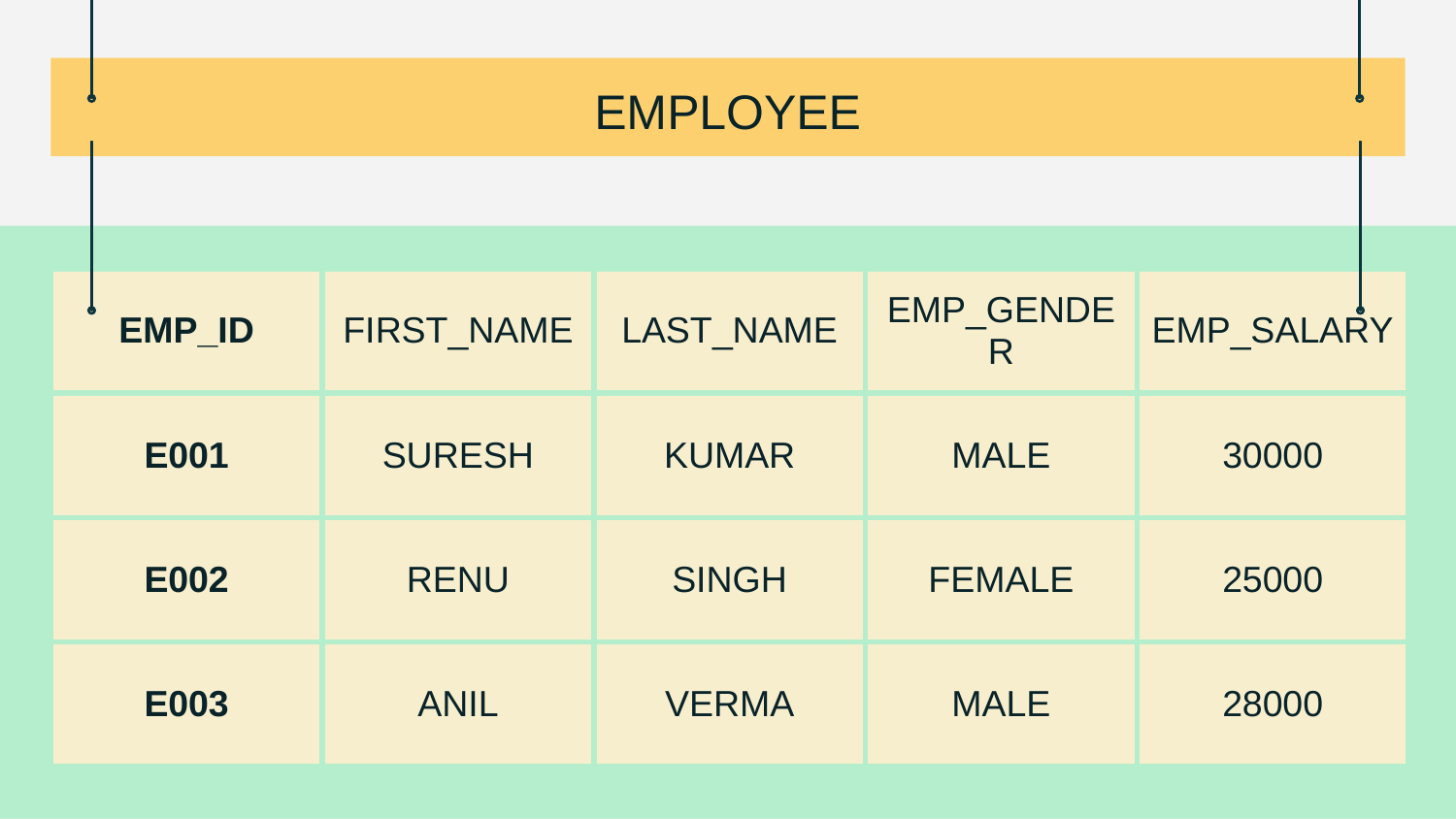

# EMPLOYEE

| EMP\_ID | FIRST\_NAME | LAST\_NAME | EMP\_GENDER | EMP\_SALARY |
| --- | --- | --- | --- | --- |
| E001 | SURESH | KUMAR | MALE | 30000 |
| E002 | RENU | SINGH | FEMALE | 25000 |
| E003 | ANIL | VERMA | MALE | 28000 |